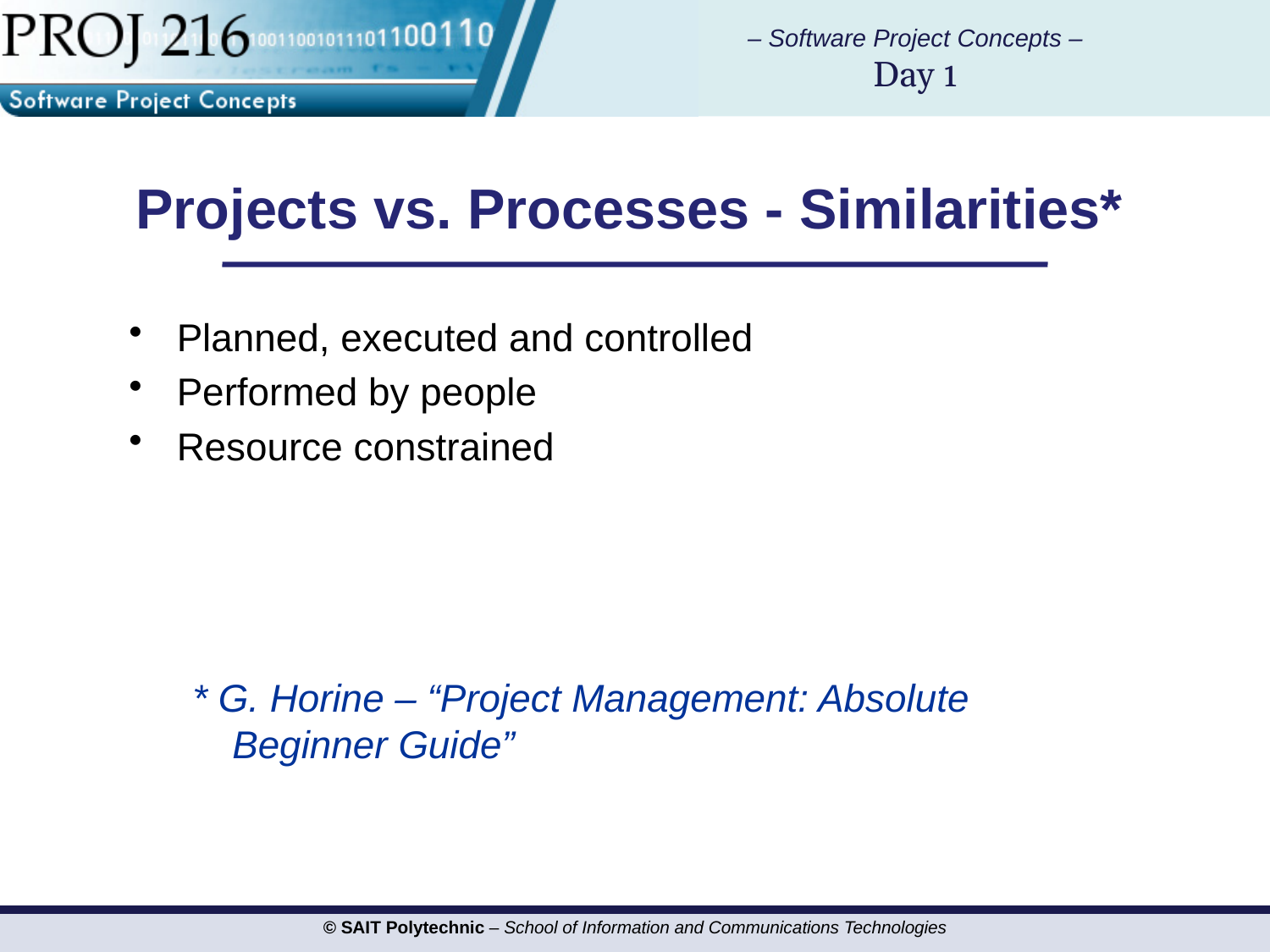

# Projects vs. Processes - Similarities*
Planned, executed and controlled
Performed by people
Resource constrained

* G. Horine – “Project Management: Absolute Beginner Guide”